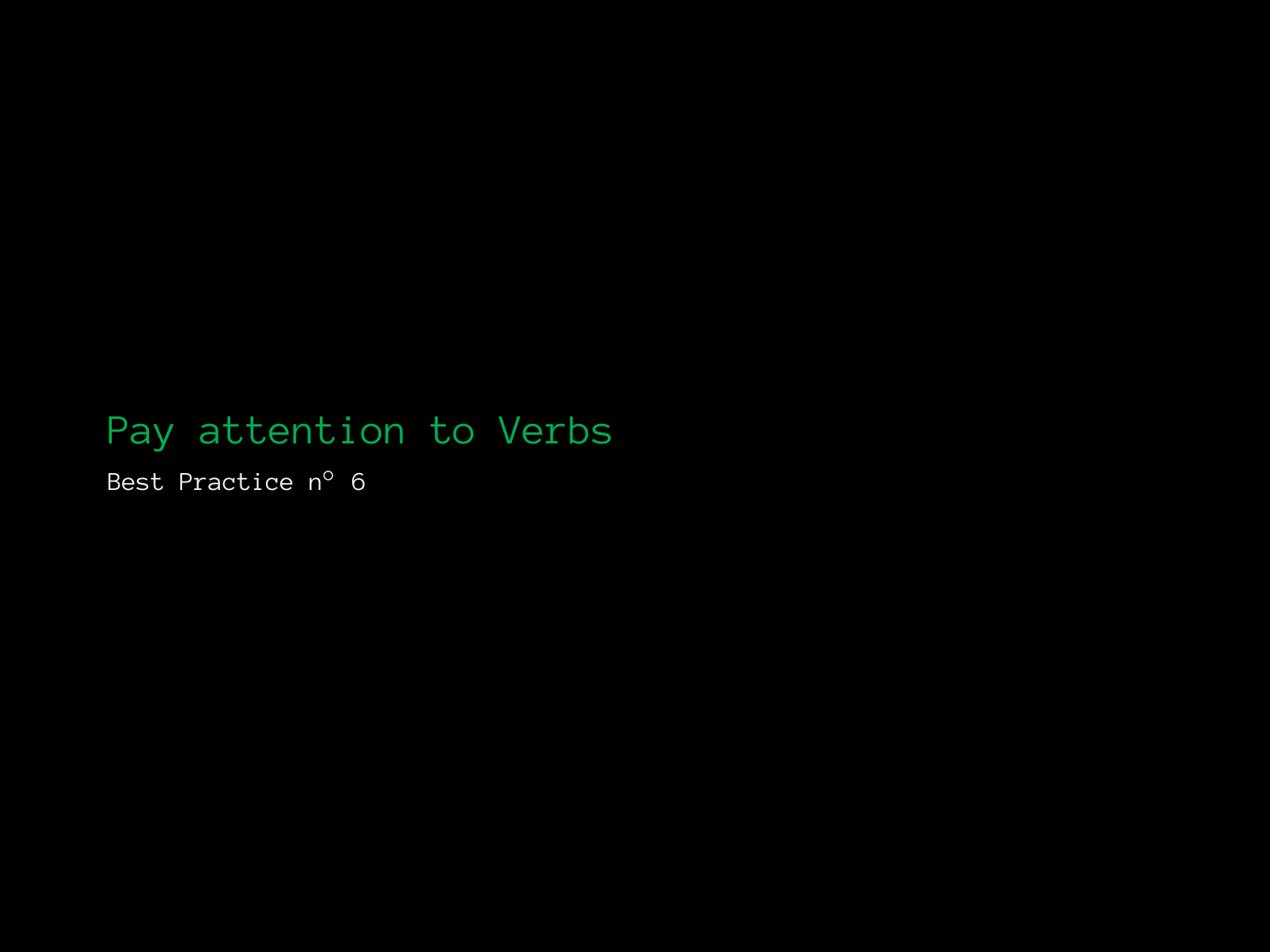

# Pay attention to Verbs
Best Practice n° 6